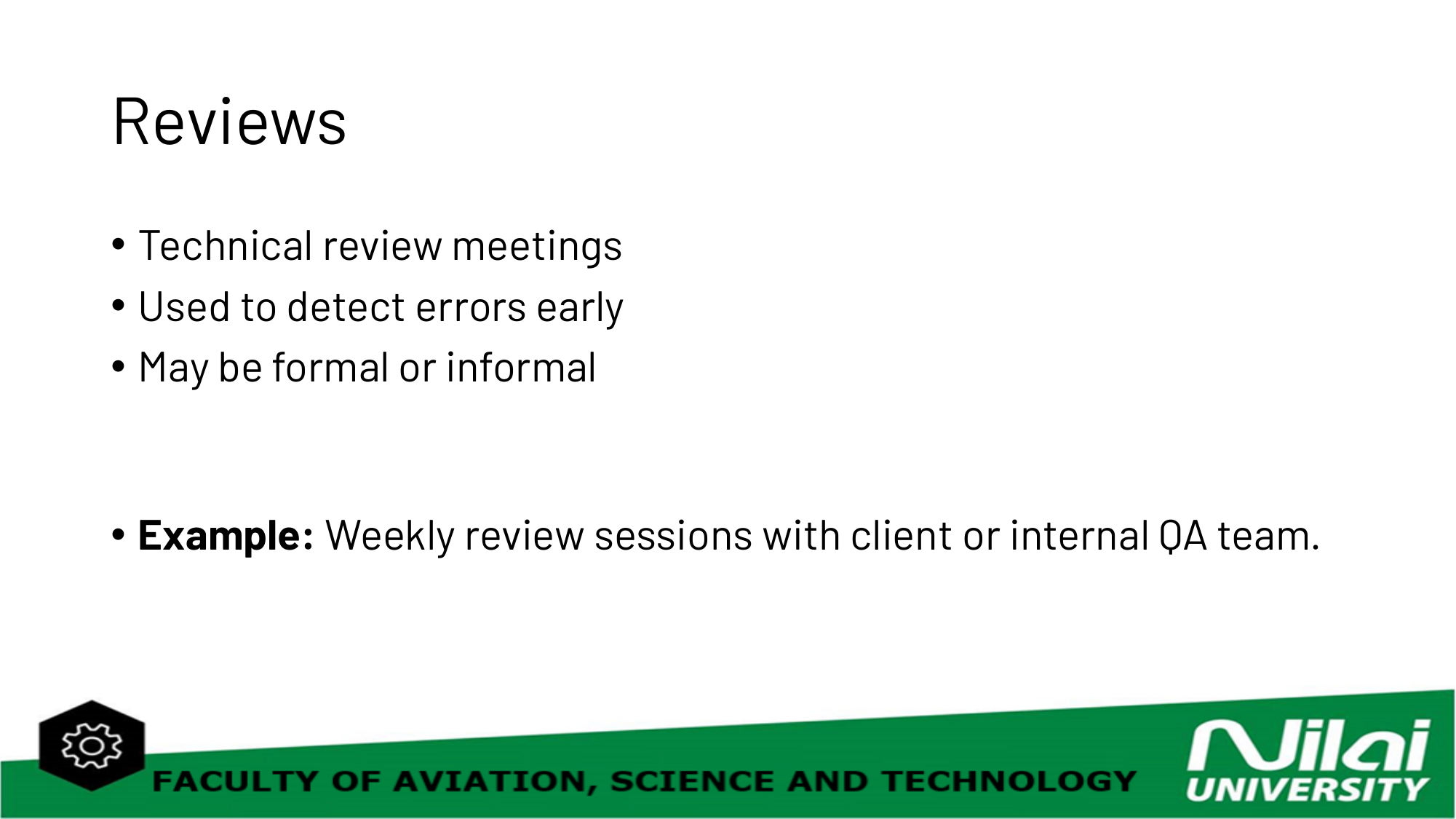

# Reviews
Technical review meetings
Used to detect errors early
May be formal or informal

Example: Weekly review sessions with client or internal QA team.